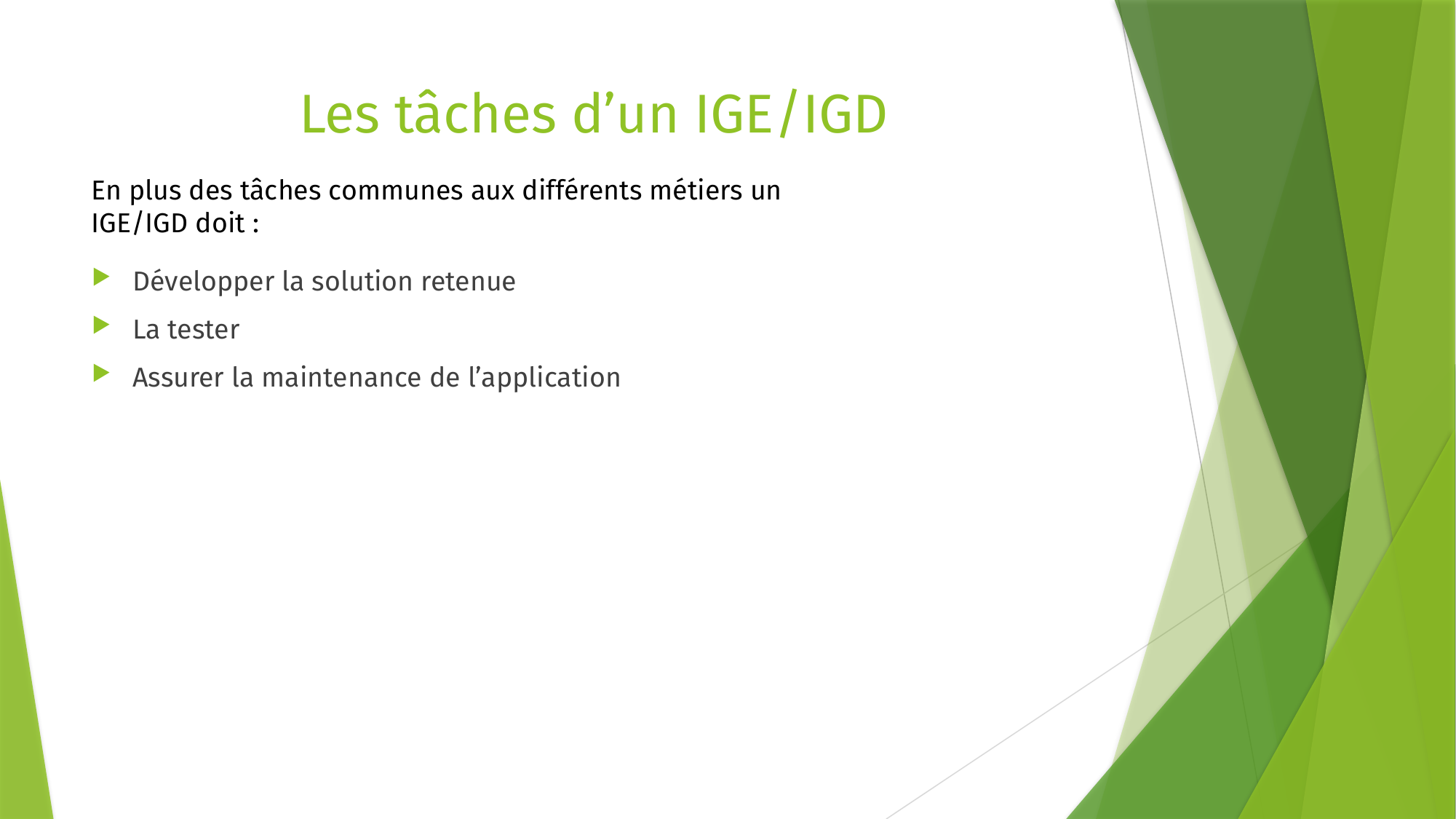

# Les tâches d’un IGE/IGD
En plus des tâches communes aux différents métiers un IGE/IGD doit :
Développer la solution retenue
La tester
Assurer la maintenance de l’application